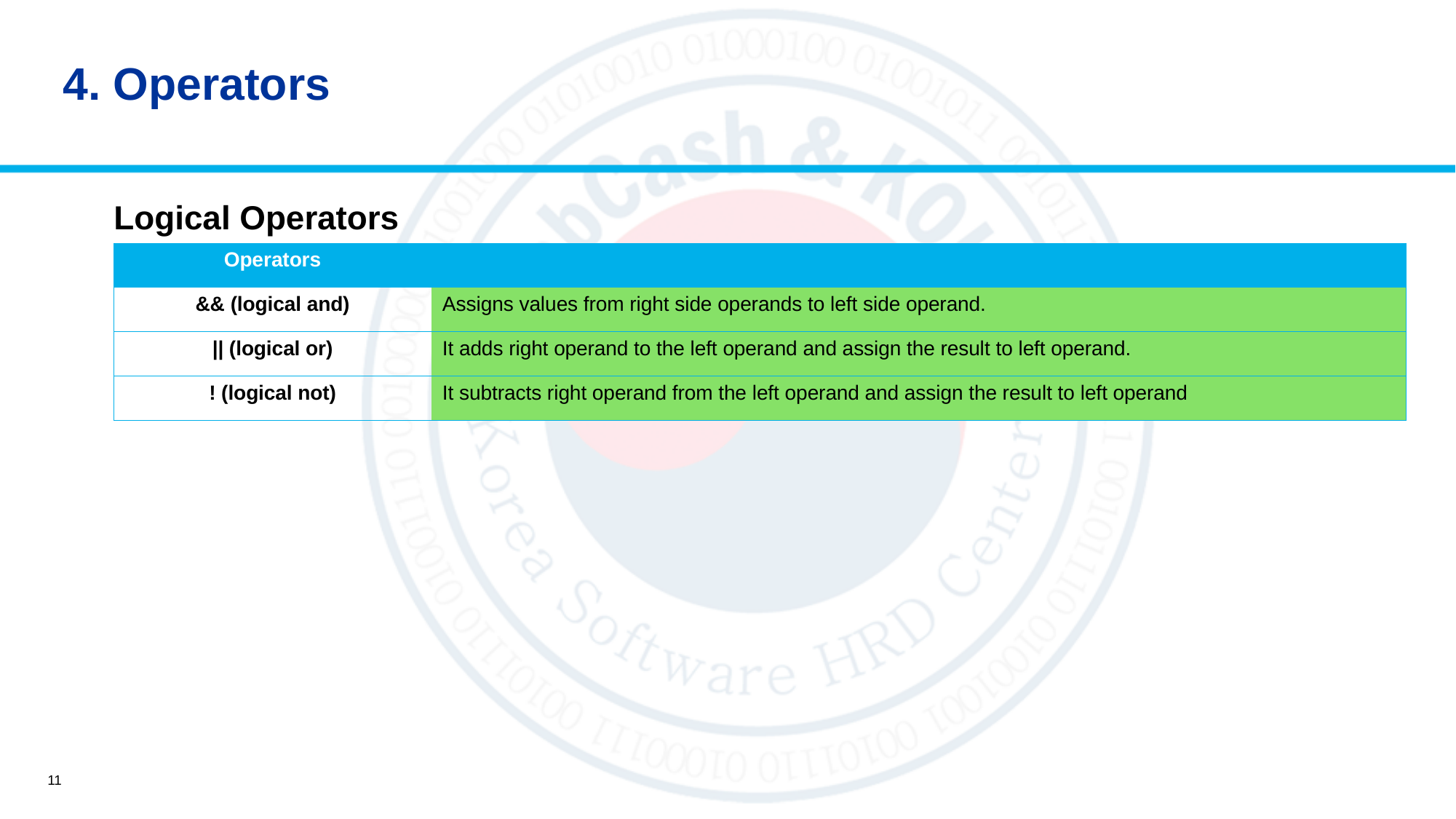

# 4. Operators
Logical Operators
| Operators |  |
| --- | --- |
| && (logical and) | Assigns values from right side operands to left side operand. |
| || (logical or) | It adds right operand to the left operand and assign the result to left operand. |
| ! (logical not) | It subtracts right operand from the left operand and assign the result to left operand |
11